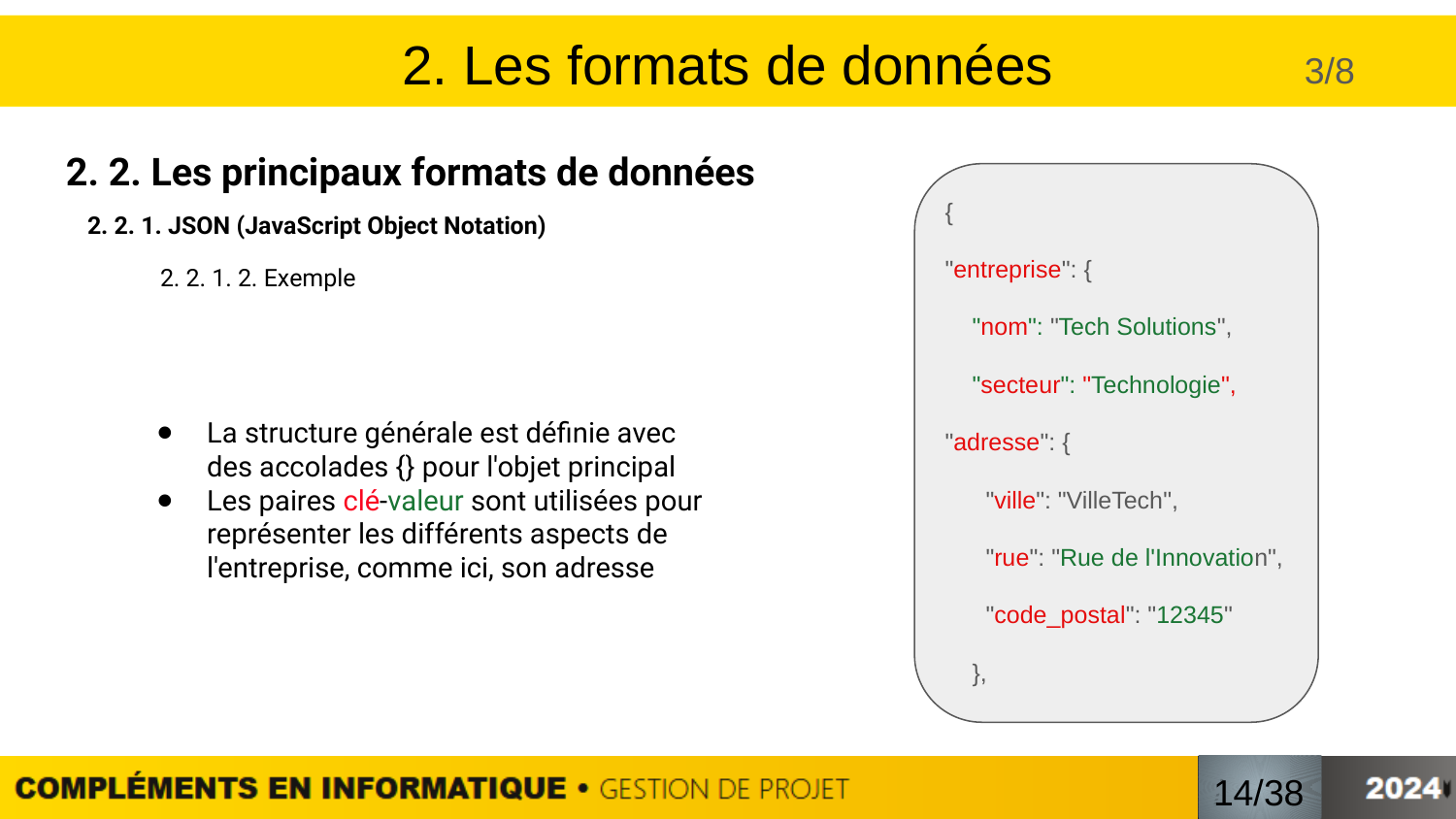

# II. Les formats de données
2. Les formats de données
3/8
2. 2. Les principaux formats de données

{
"entreprise": {
    "nom": "Tech Solutions",
    "secteur": "Technologie",
"adresse": {
      "ville": "VilleTech",
      "rue": "Rue de l'Innovation",
      "code_postal": "12345"
    },

2. 2. 1. JSON (JavaScript Object Notation)

2. 2. 1. 2. Exemple

La structure générale est définie avec des accolades {} pour l'objet principal
Les paires clé-valeur sont utilisées pour représenter les différents aspects de l'entreprise, comme ici, son adresse

/
14/38